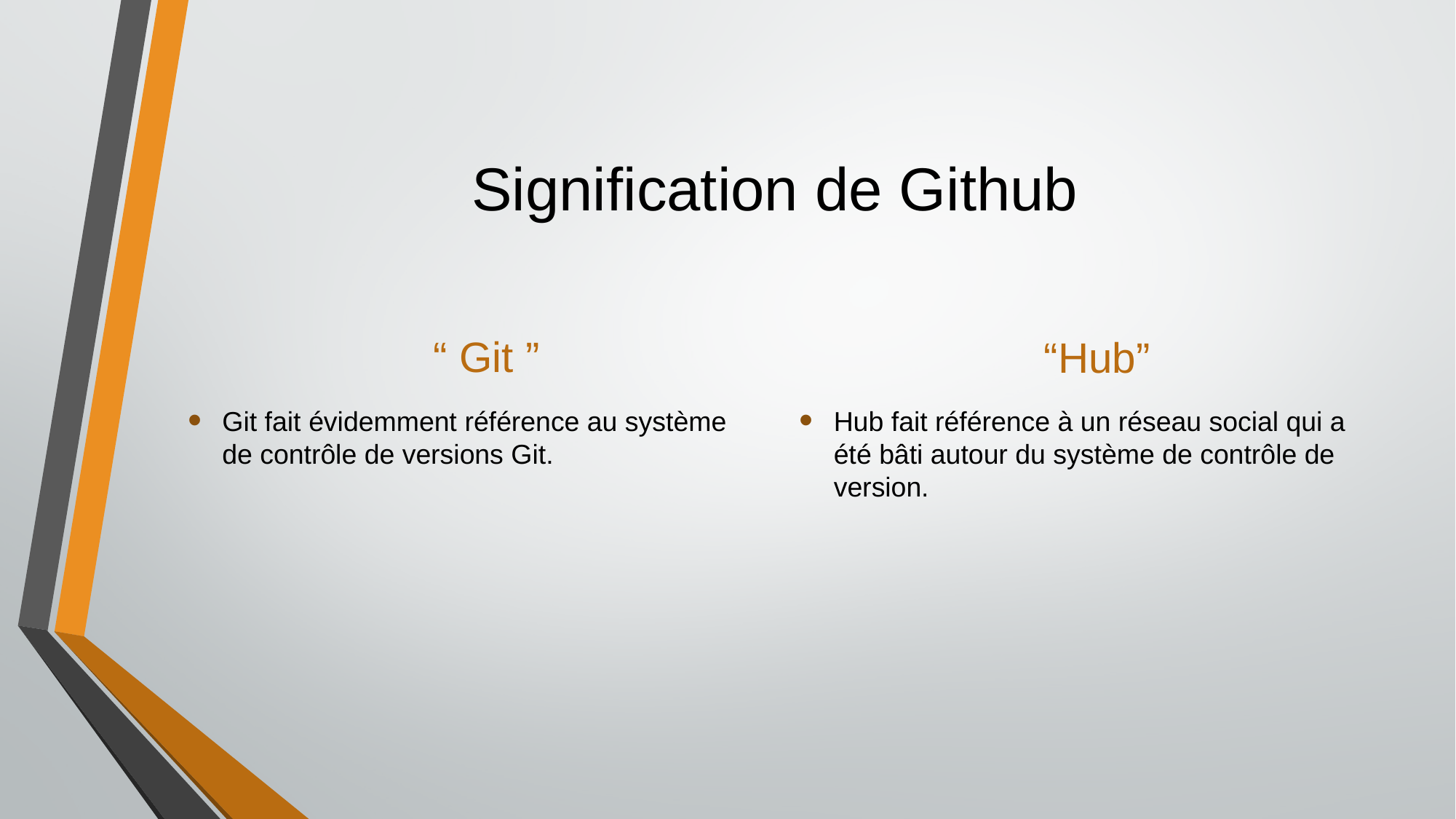

# Signification de Github
“ Git ”
“Hub”
Git fait évidemment référence au système de contrôle de versions Git.
Hub fait référence à un réseau social qui a été bâti autour du système de contrôle de version.